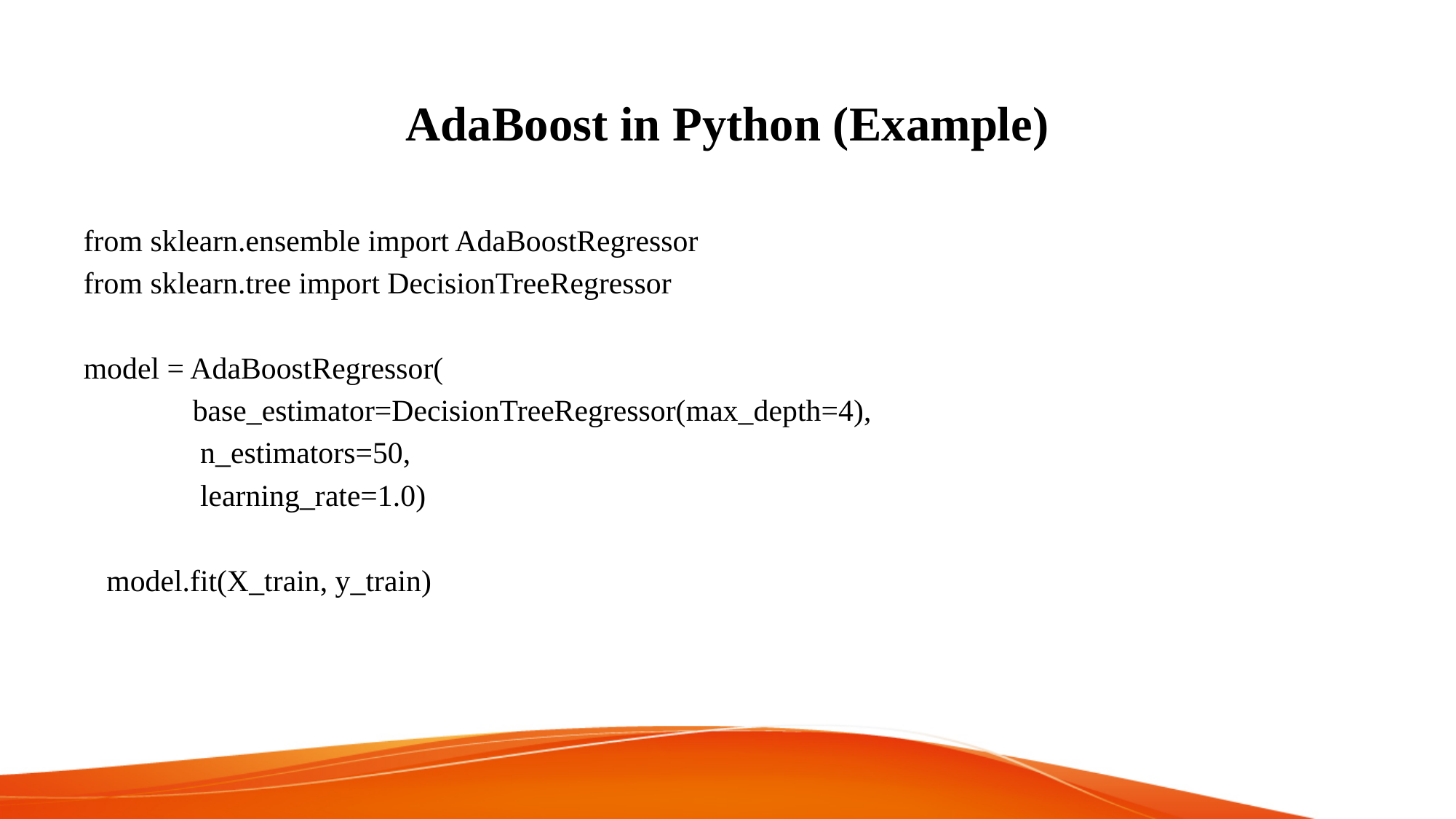

# AdaBoost in Python (Example)
from sklearn.ensemble import AdaBoostRegressor
from sklearn.tree import DecisionTreeRegressor

model = AdaBoostRegressor(
    	base_estimator=DecisionTreeRegressor(max_depth=4),
   	 n_estimators=50,
   	 learning_rate=1.0)

   model.fit(X_train, y_train)